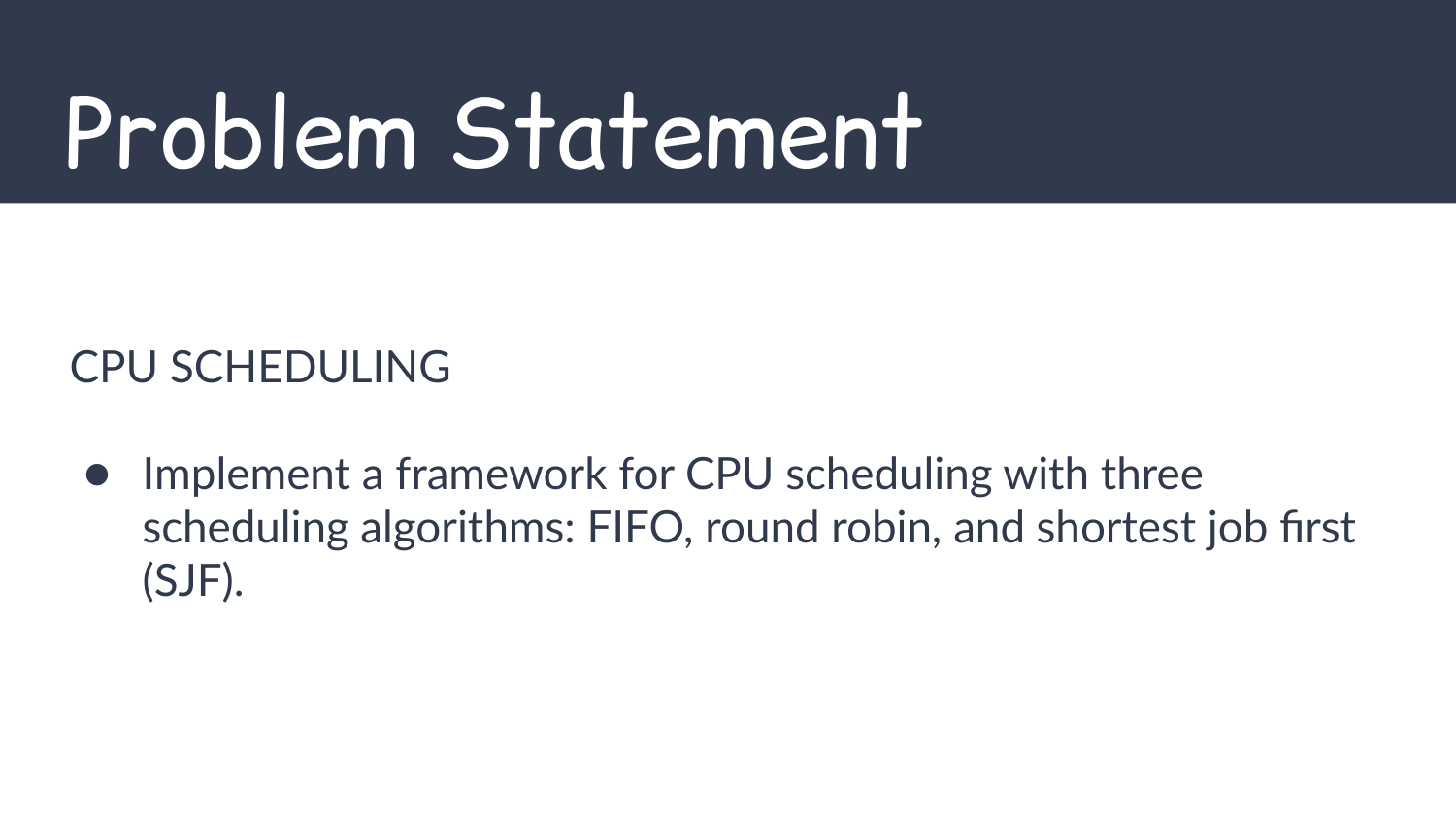

# Problem Statement

CPU SCHEDULING

Implement a framework for CPU scheduling with three  scheduling algorithms: FIFO, round robin, and shortest job first (SJF).